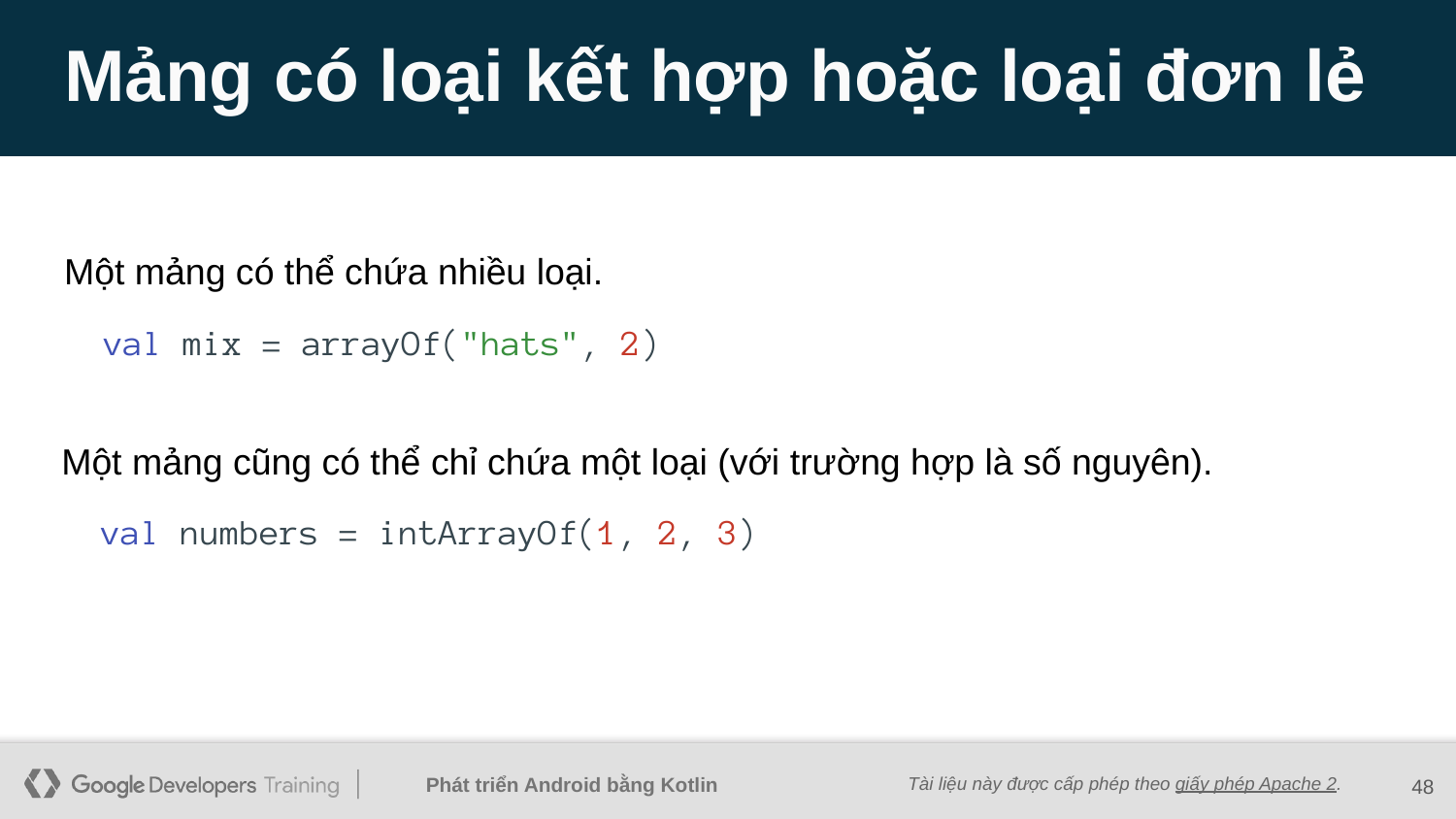

# Mảng có loại kết hợp hoặc loại đơn lẻ
Một mảng có thể chứa nhiều loại.
  val mix = arrayOf("hats", 2)

Một mảng cũng có thể chỉ chứa một loại (với trường hợp là số nguyên).
  val numbers = intArrayOf(1, 2, 3)

48